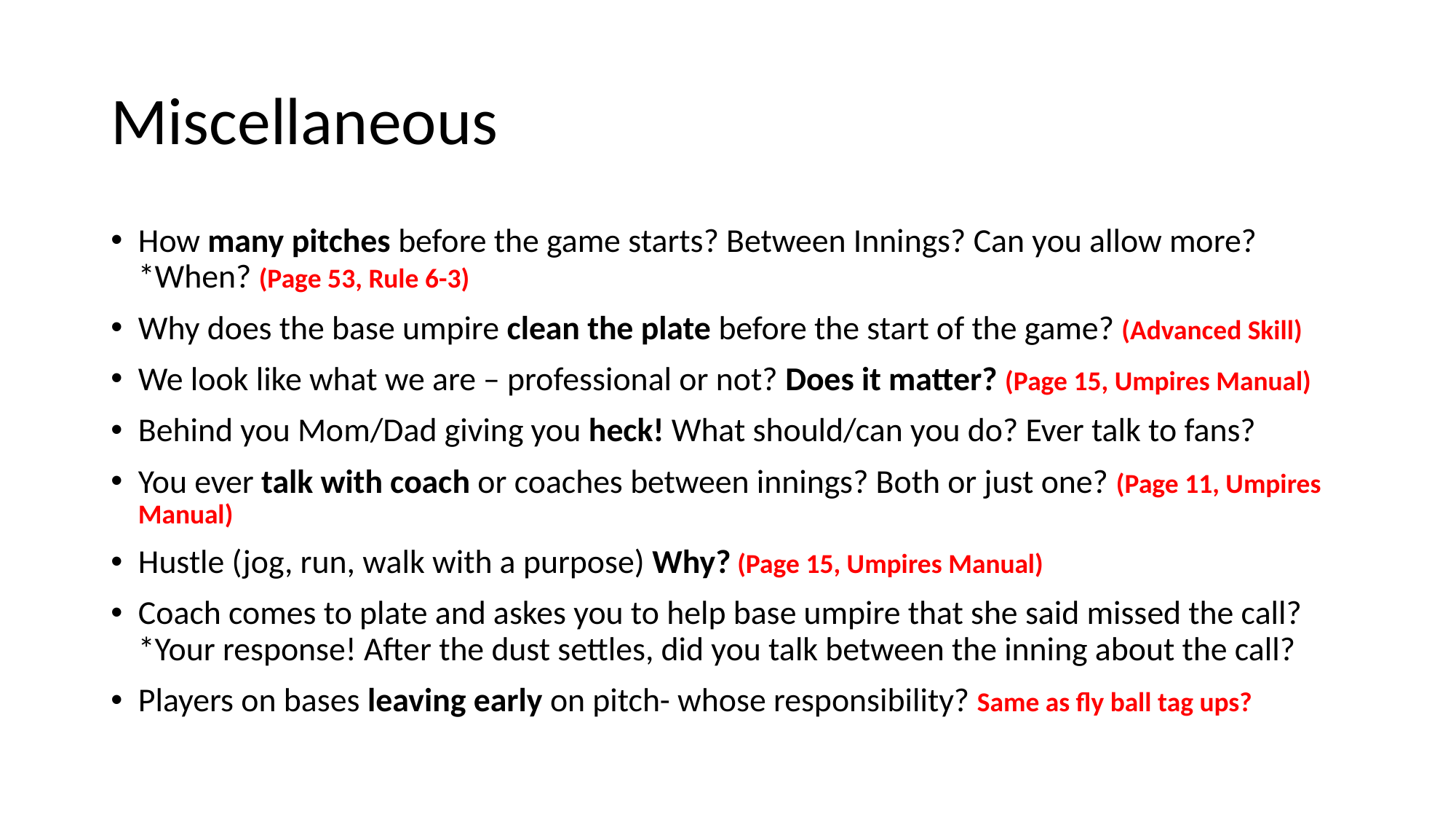

# Miscellaneous
How many pitches before the game starts? Between Innings? Can you allow more?   *When? (Page 53, Rule 6-3)
Why does the base umpire clean the plate before the start of the game? (Advanced Skill)
We look like what we are – professional or not? Does it matter? (Page 15, Umpires Manual)
Behind you Mom/Dad giving you heck! What should/can you do? Ever talk to fans?
You ever talk with coach or coaches between innings? Both or just one? (Page 11, Umpires Manual)
Hustle (jog, run, walk with a purpose) Why? (Page 15, Umpires Manual)
Coach comes to plate and askes you to help base umpire that she said missed the call? *Your response! After the dust settles, did you talk between the inning about the call?
Players on bases leaving early on pitch- whose responsibility? Same as fly ball tag ups?